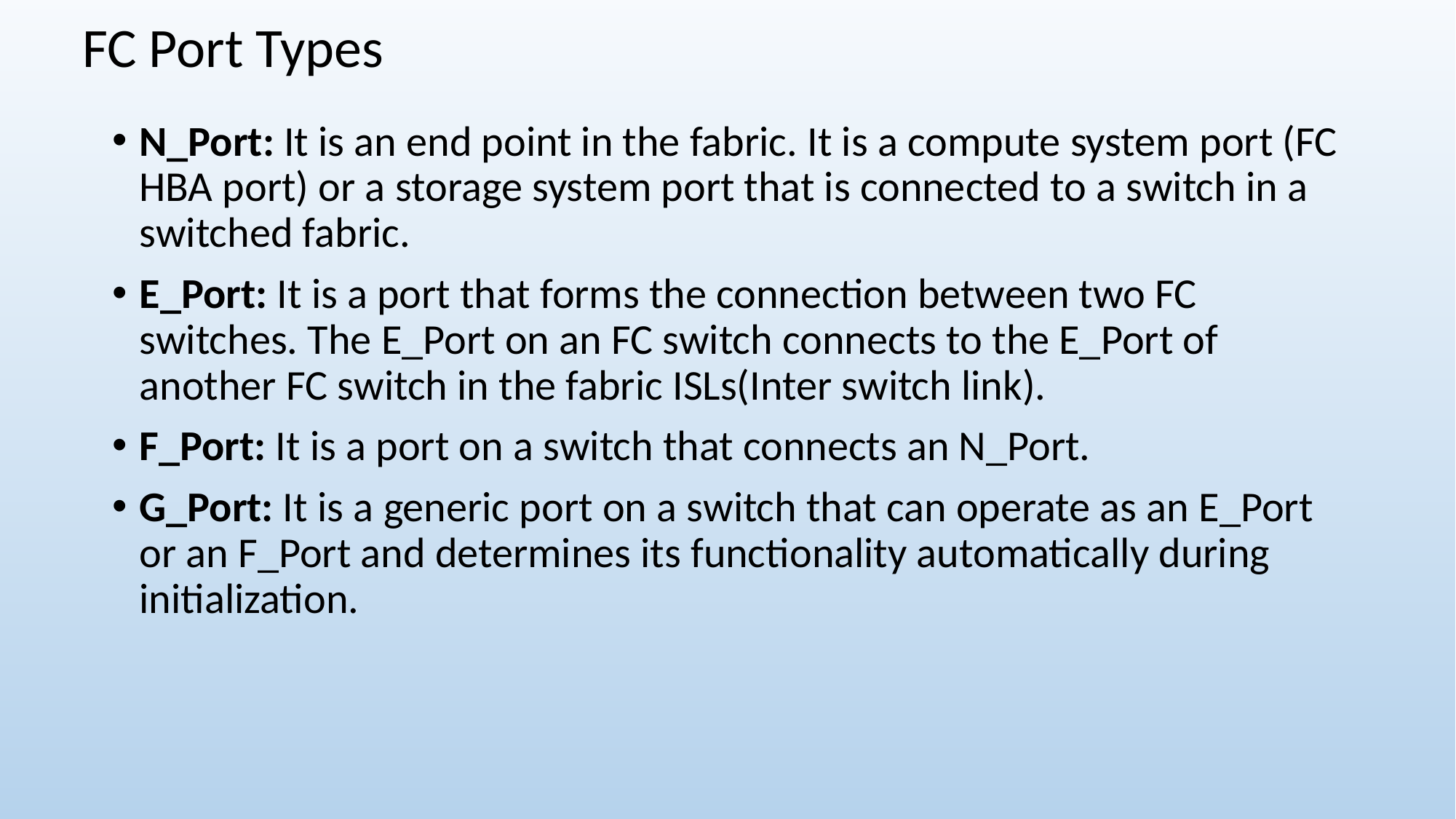

# FC Port Types
N_Port: It is an end point in the fabric. It is a compute system port (FC HBA port) or a storage system port that is connected to a switch in a switched fabric.
E_Port: It is a port that forms the connection between two FC switches. The E_Port on an FC switch connects to the E_Port of another FC switch in the fabric ISLs(Inter switch link).
F_Port: It is a port on a switch that connects an N_Port.
G_Port: It is a generic port on a switch that can operate as an E_Port or an F_Port and determines its functionality automatically during initialization.